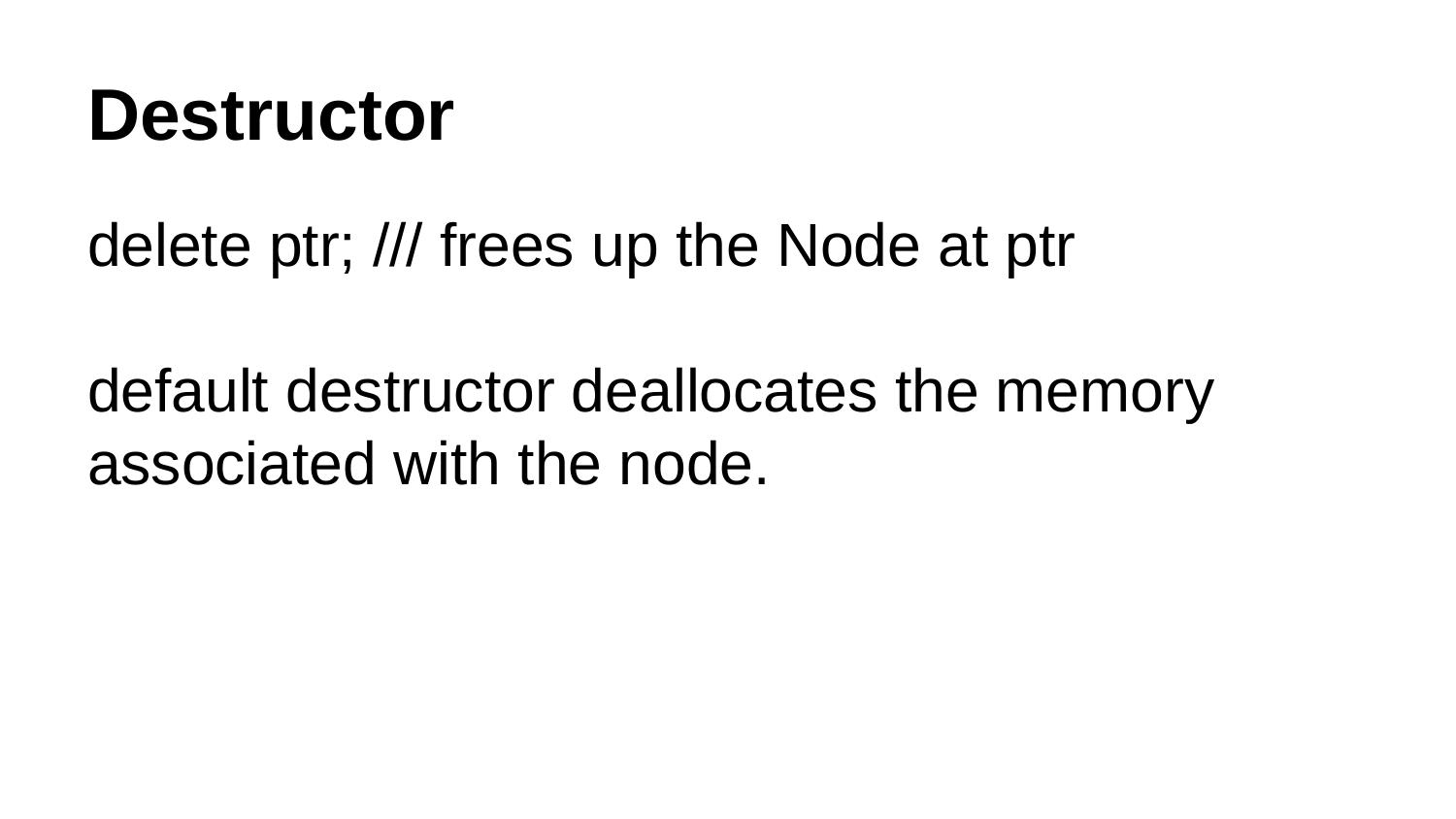

# Destructor
delete ptr; /// frees up the Node at ptr

default destructor deallocates the memory associated with the node.